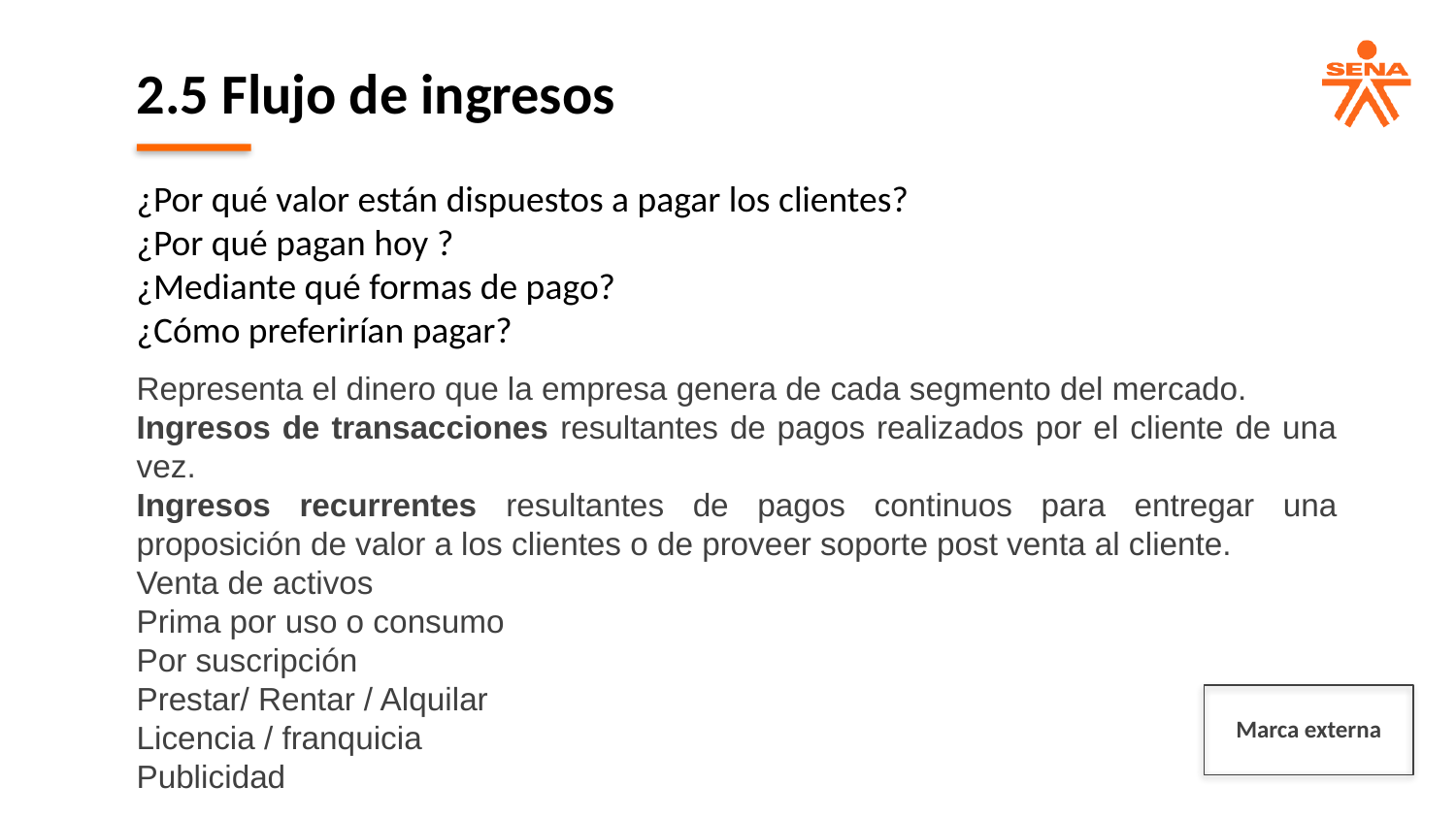

2.5 Flujo de ingresos

¿Por qué valor están dispuestos a pagar los clientes?
¿Por qué pagan hoy ?
¿Mediante qué formas de pago?
¿Cómo preferirían pagar?
Representa el dinero que la empresa genera de cada segmento del mercado.
Ingresos de transacciones resultantes de pagos realizados por el cliente de una vez.
Ingresos recurrentes resultantes de pagos continuos para entregar una proposición de valor a los clientes o de proveer soporte post venta al cliente.
Venta de activos
Prima por uso o consumo
Por suscripción
Prestar/ Rentar / Alquilar
Licencia / franquicia
Publicidad

Marca externa